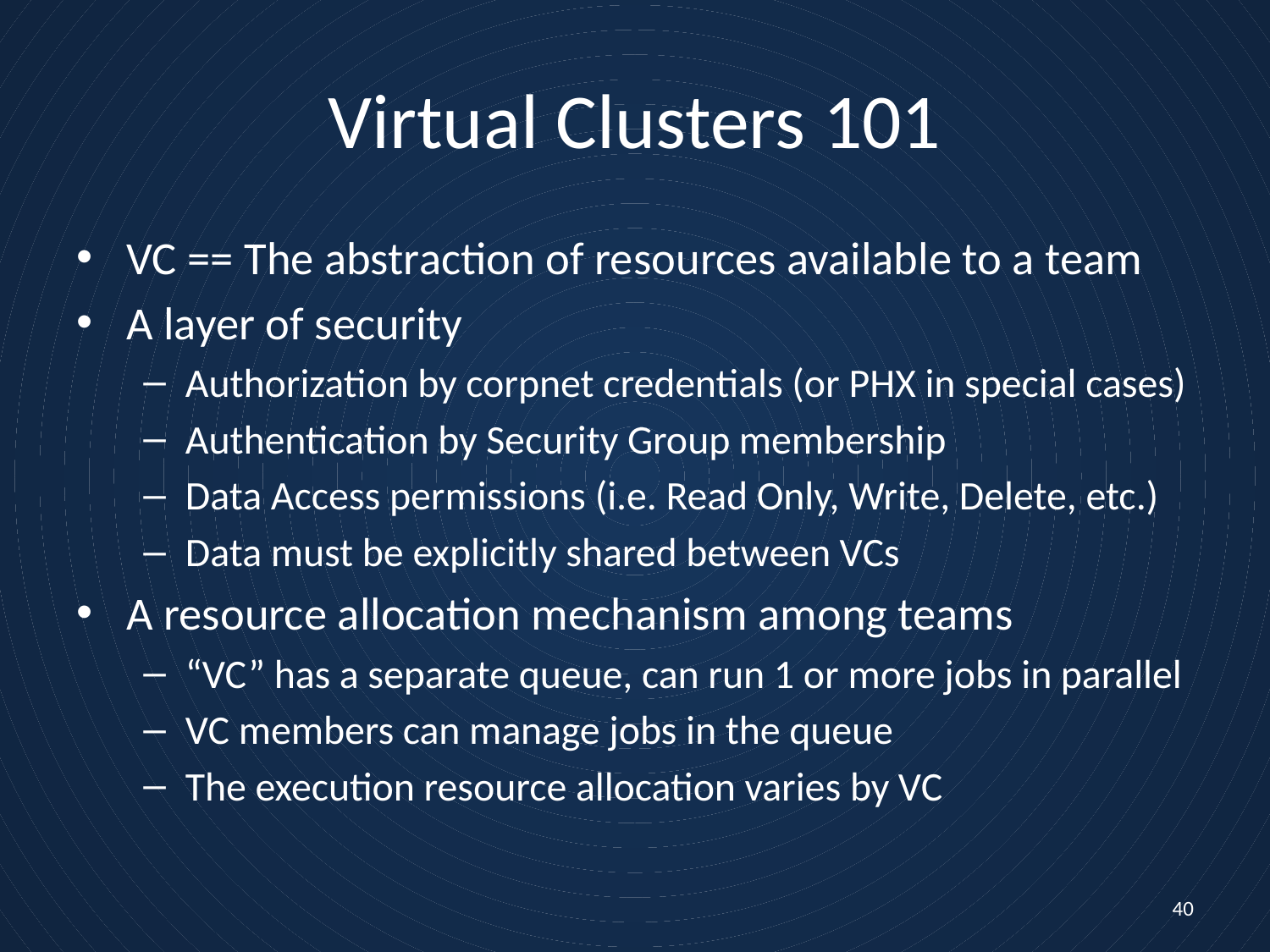

# Virtual Clusters 101
VC == The abstraction of resources available to a team
A layer of security
Authorization by corpnet credentials (or PHX in special cases)
Authentication by Security Group membership
Data Access permissions (i.e. Read Only, Write, Delete, etc.)
Data must be explicitly shared between VCs
A resource allocation mechanism among teams
“VC” has a separate queue, can run 1 or more jobs in parallel
VC members can manage jobs in the queue
The execution resource allocation varies by VC
40